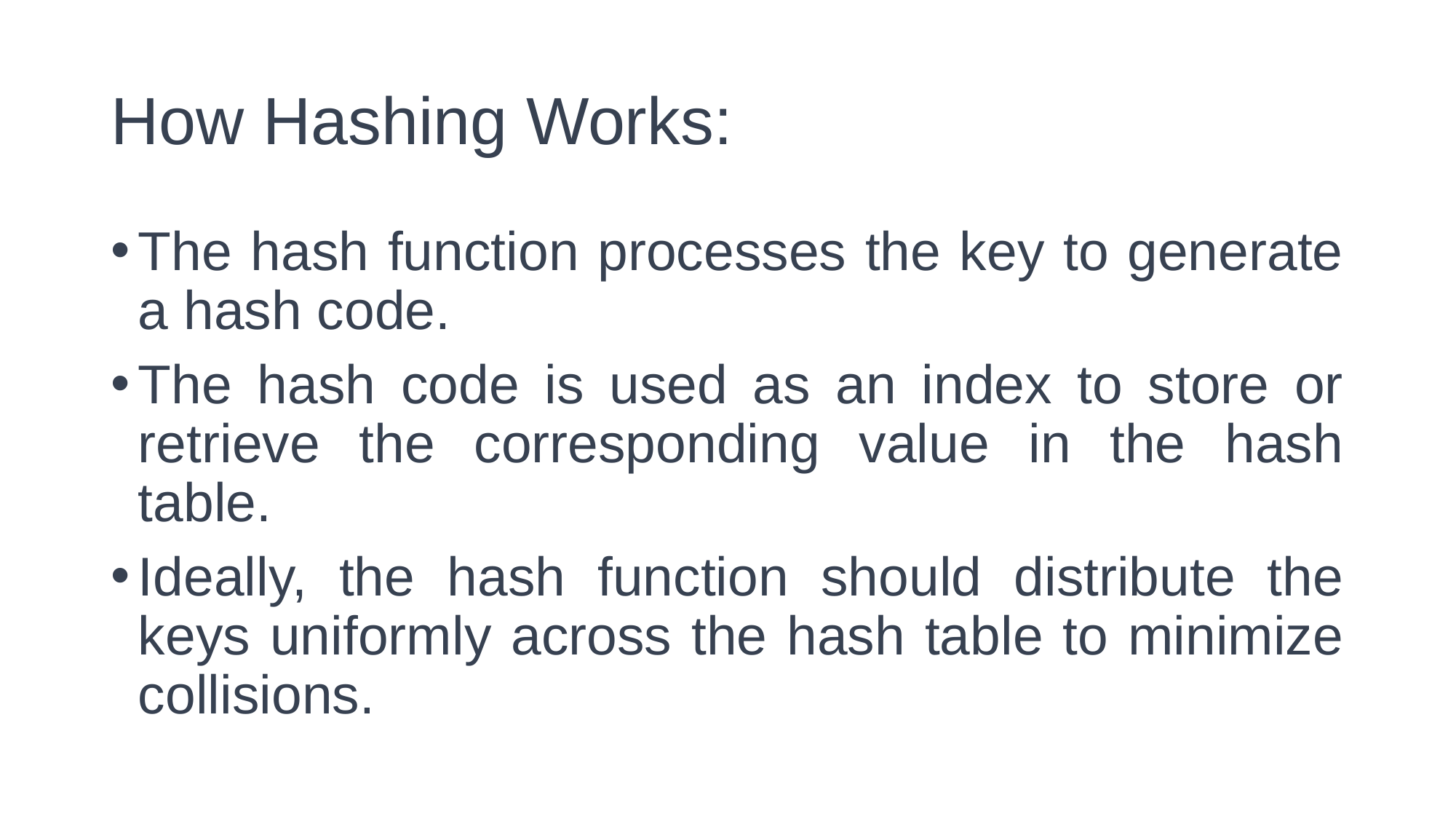

# How Hashing Works:
The hash function processes the key to generate a hash code.
The hash code is used as an index to store or retrieve the corresponding value in the hash table.
Ideally, the hash function should distribute the keys uniformly across the hash table to minimize collisions.